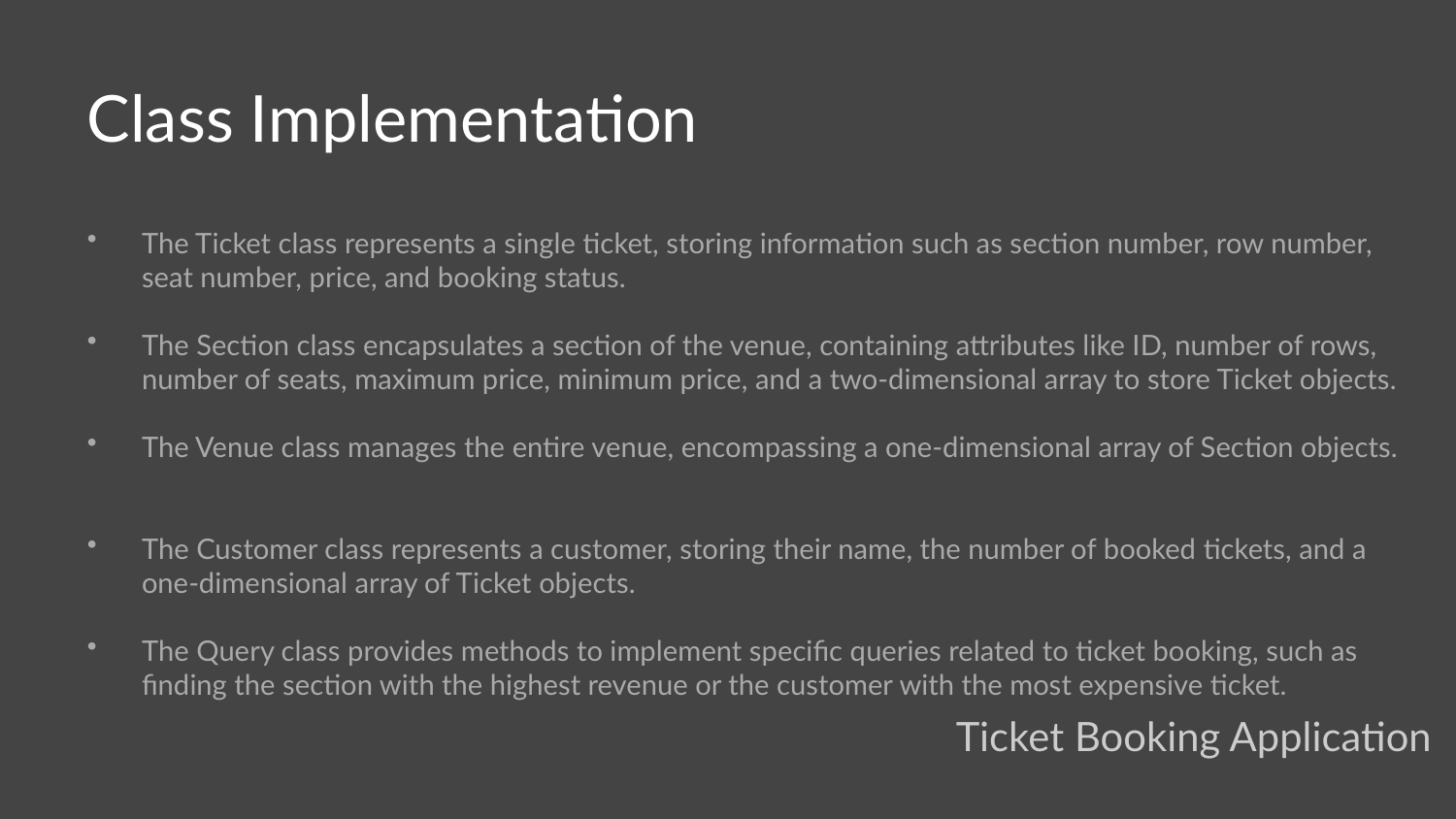

Class Implementation
The Ticket class represents a single ticket, storing information such as section number, row number, seat number, price, and booking status.
The Section class encapsulates a section of the venue, containing attributes like ID, number of rows, number of seats, maximum price, minimum price, and a two-dimensional array to store Ticket objects.
The Venue class manages the entire venue, encompassing a one-dimensional array of Section objects.
The Customer class represents a customer, storing their name, the number of booked tickets, and a one-dimensional array of Ticket objects.
The Query class provides methods to implement specific queries related to ticket booking, such as finding the section with the highest revenue or the customer with the most expensive ticket.
Ticket Booking Application